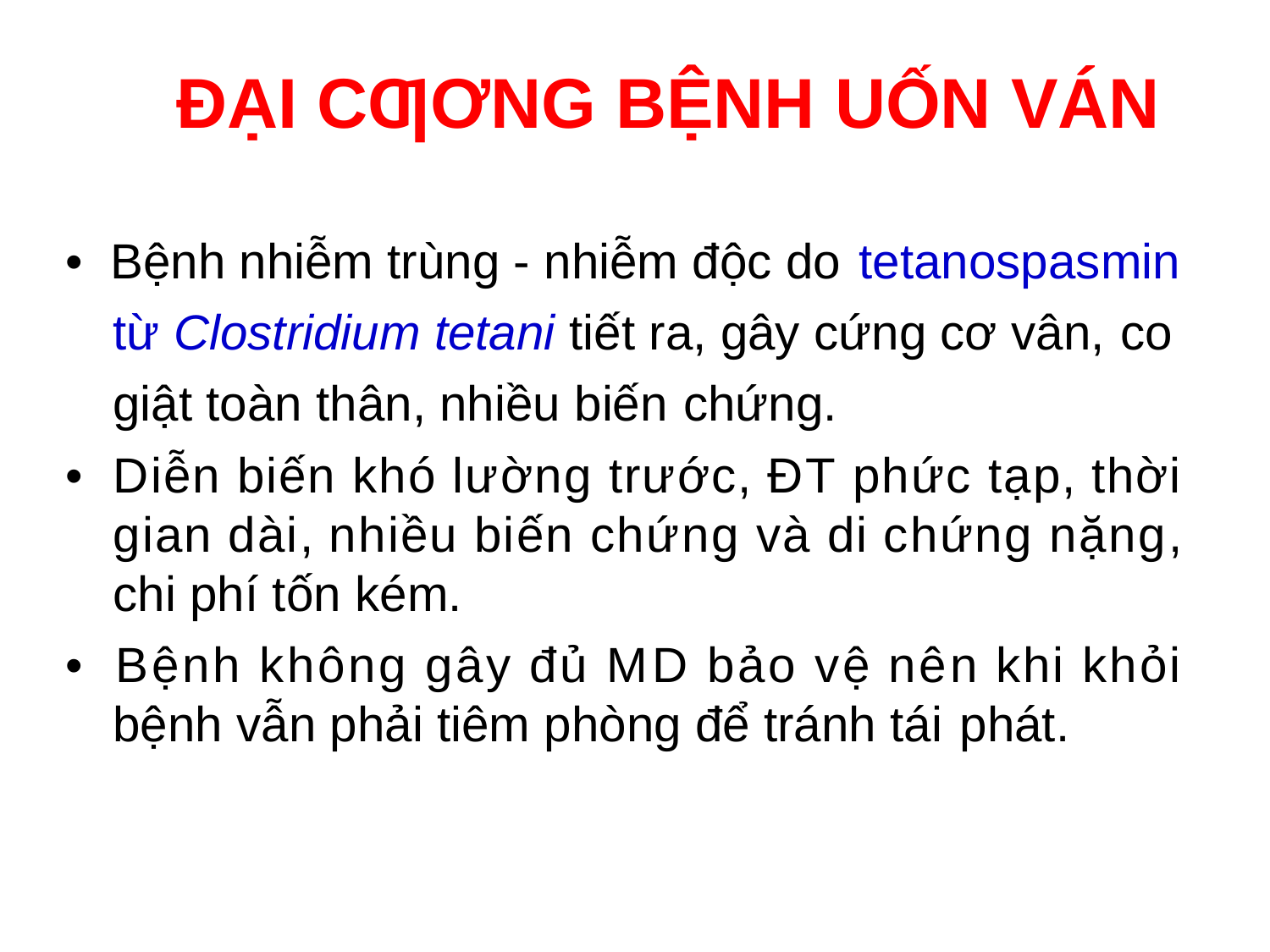

ĐẠI CƢƠNG BỆNH UỐN VÁN

•  Bệnh nhiễm trùng - nhiễm độc do tetanospasmin từ Clostridium tetani tiết ra, gây cứng cơ vân, co giật toàn thân, nhiều biến chứng.

•  Diễn biến khó lường trước, ĐT phức tạp, thời gian dài, nhiều biến chứng và di chứng nặng, chi phí tốn kém.

•  Bệnh không gây đủ MD bảo vệ nên khi khỏi
bệnh vẫn phải tiêm phòng để tránh tái phát.